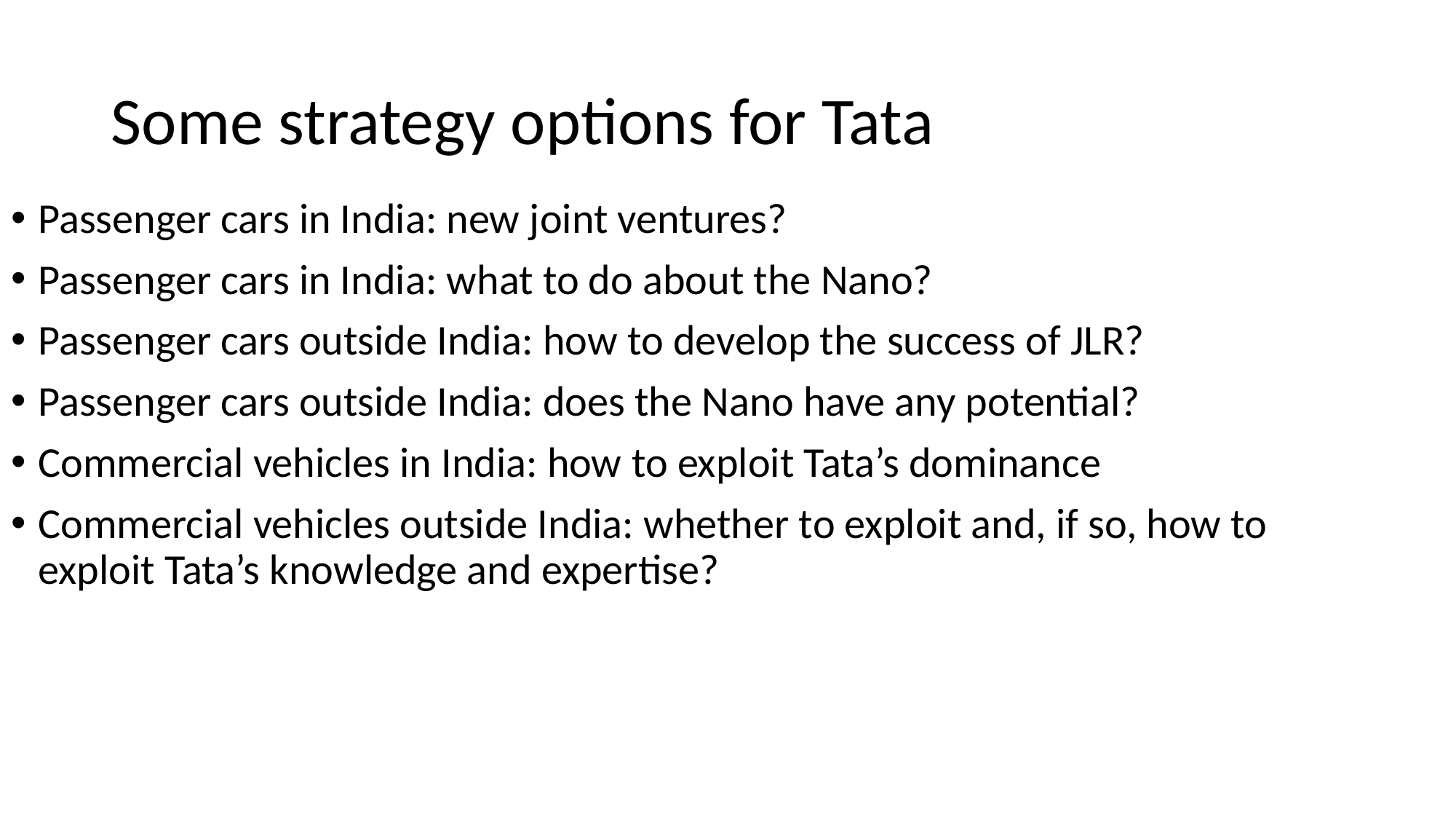

# Some strategy options for Tata
Passenger cars in India: new joint ventures?
Passenger cars in India: what to do about the Nano?
Passenger cars outside India: how to develop the success of JLR?
Passenger cars outside India: does the Nano have any potential?
Commercial vehicles in India: how to exploit Tata’s dominance
Commercial vehicles outside India: whether to exploit and, if so, how to exploit Tata’s knowledge and expertise?